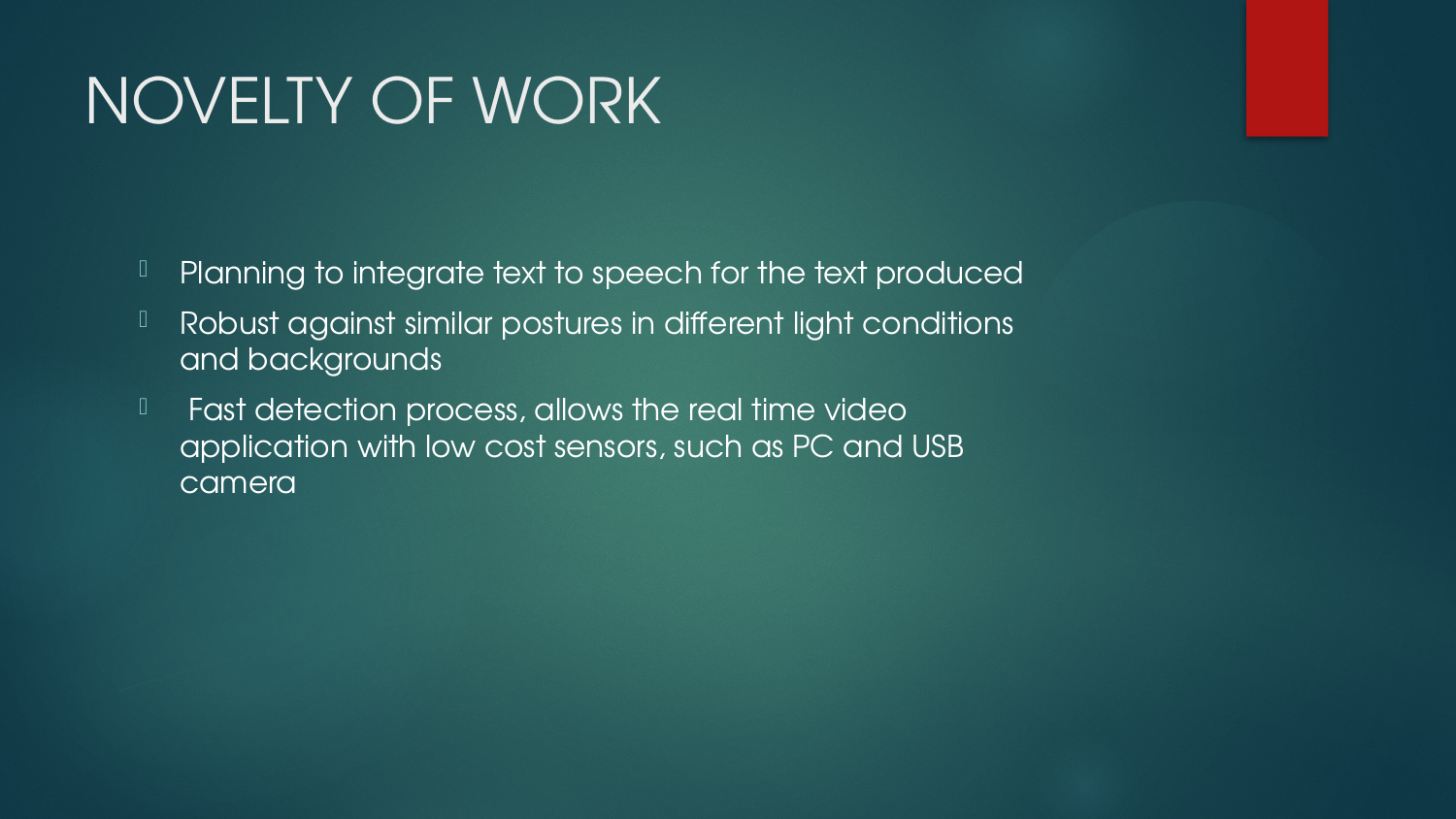

# NOVELTY OF WORK
Planning to integrate text to speech for the text produced
Robust against similar postures in different light conditions  and backgrounds
 Fast detection process, allows the real time video application with low cost sensors, such as PC and USB camera